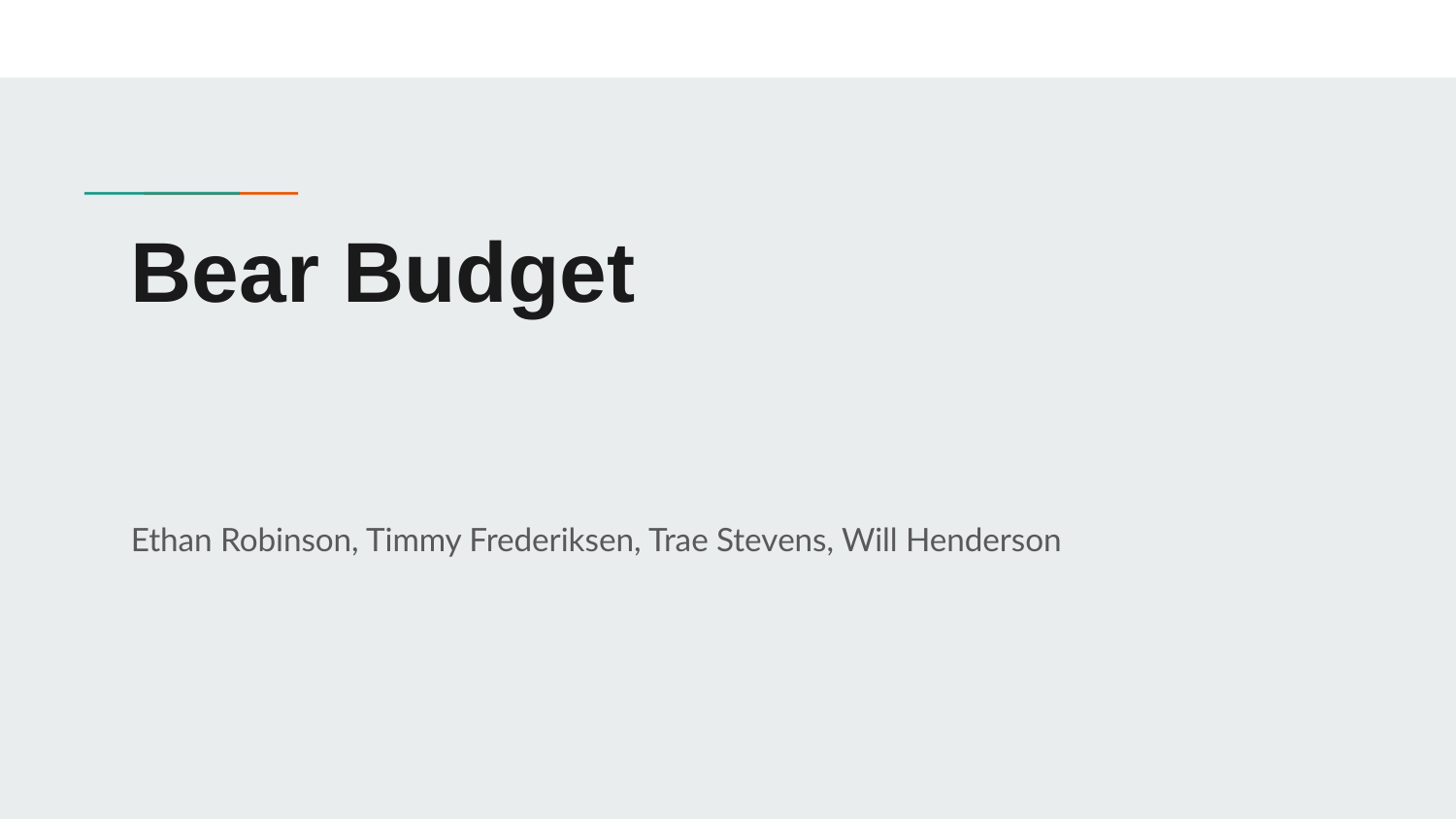

# Bear Budget
Ethan Robinson, Timmy Frederiksen, Trae Stevens, Will Henderson